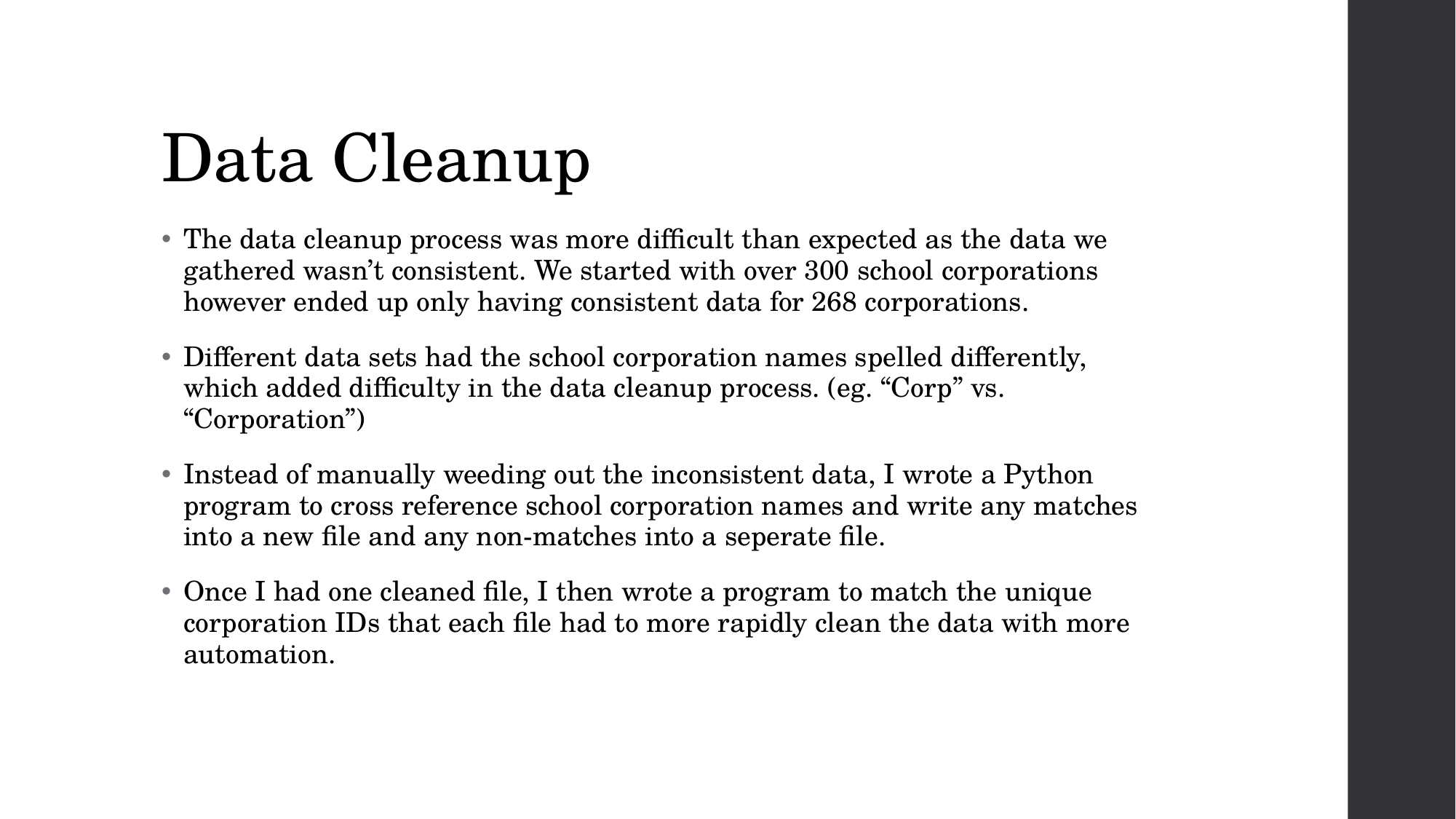

# Data Cleanup
The data cleanup process was more difficult than expected as the data we gathered wasn’t consistent. We started with over 300 school corporations however ended up only having consistent data for 268 corporations.
Different data sets had the school corporation names spelled differently, which added difficulty in the data cleanup process. (eg. “Corp” vs. “Corporation”)
Instead of manually weeding out the inconsistent data, I wrote a Python program to cross reference school corporation names and write any matches into a new file and any non-matches into a seperate file.
Once I had one cleaned file, I then wrote a program to match the unique corporation IDs that each file had to more rapidly clean the data with more automation.